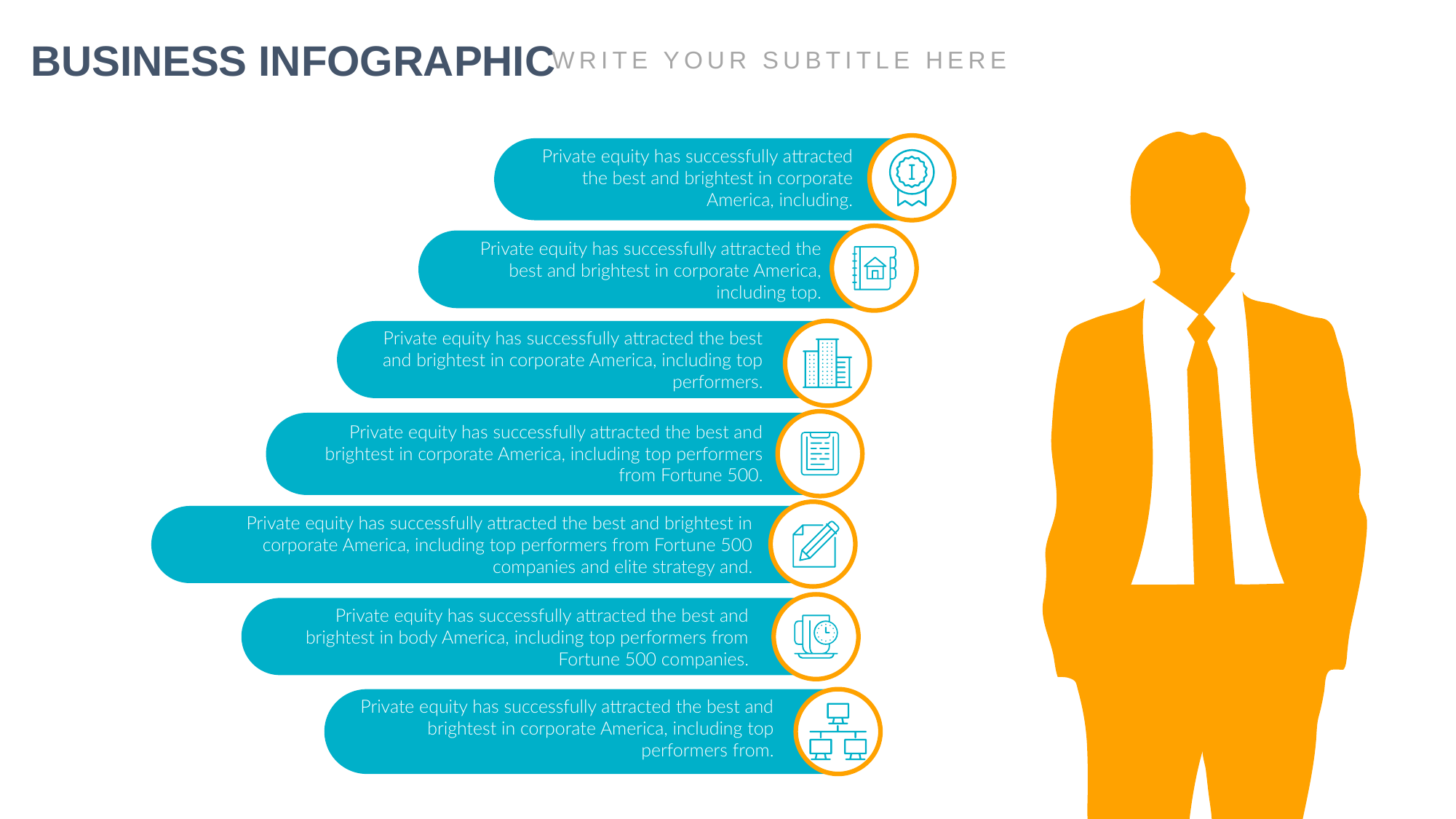

BUSINESS INFOGRAPHIC

WRITE YOUR SUBTITLE HERE

Private equity has successfully attracted the best and brightest in corporate America, including.

Private equity has successfully attracted the best and brightest in corporate America, including top.

Private equity has successfully attracted the best and brightest in corporate America, including top performers.

Private equity has successfully attracted the best and brightest in corporate America, including top performers from Fortune 500.

Private equity has successfully attracted the best and brightest in corporate America, including top performers from Fortune 500 companies and elite strategy and.

Private equity has successfully attracted the best and brightest in body America, including top performers from Fortune 500 companies.

Private equity has successfully attracted the best and brightest in corporate America, including top performers from.